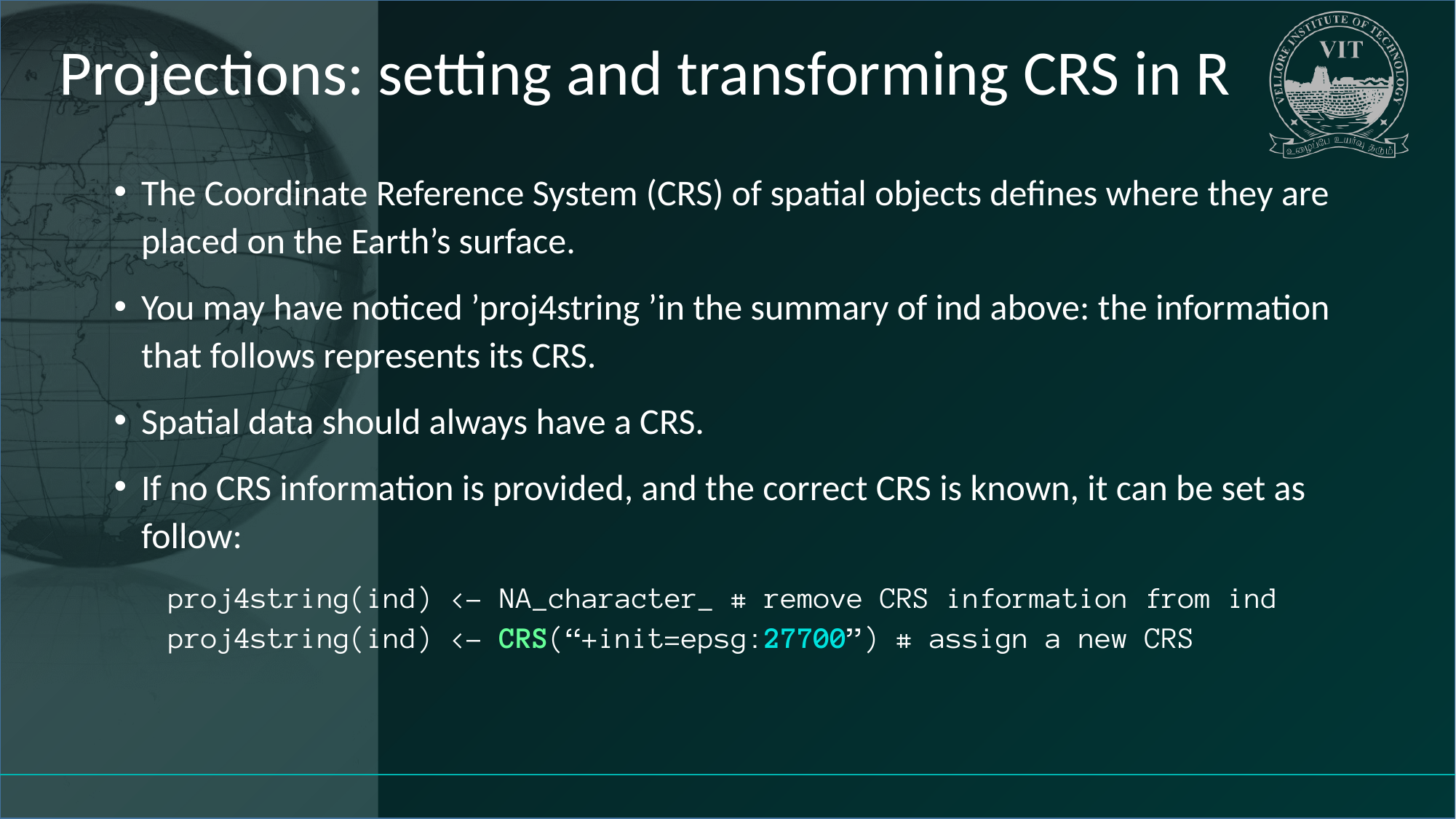

# Projections: setting and transforming CRS in R
The Coordinate Reference System (CRS) of spatial objects defines where they are placed on the Earth’s surface.
You may have noticed ’proj4string ’in the summary of ind above: the information that follows represents its CRS.
Spatial data should always have a CRS.
If no CRS information is provided, and the correct CRS is known, it can be set as follow:
proj4string(ind) <- NA_character_ # remove CRS information from ind proj4string(ind) <- CRS(“+init=epsg:27700”) # assign a new CRS